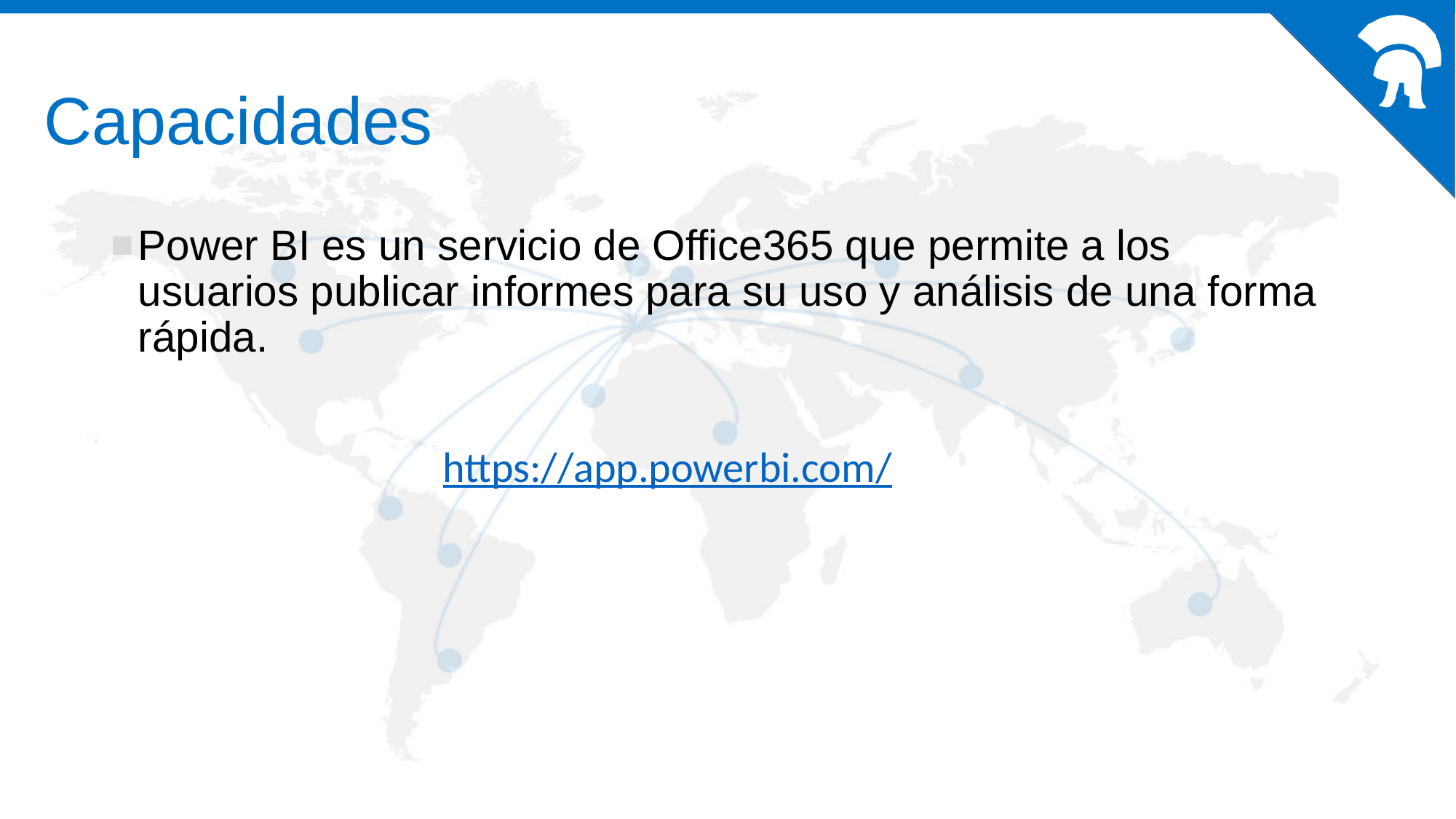

# Capacidades
Power BI es un servicio de Office365 que permite a los usuarios publicar informes para su uso y análisis de una forma rápida.
https://app.powerbi.com/